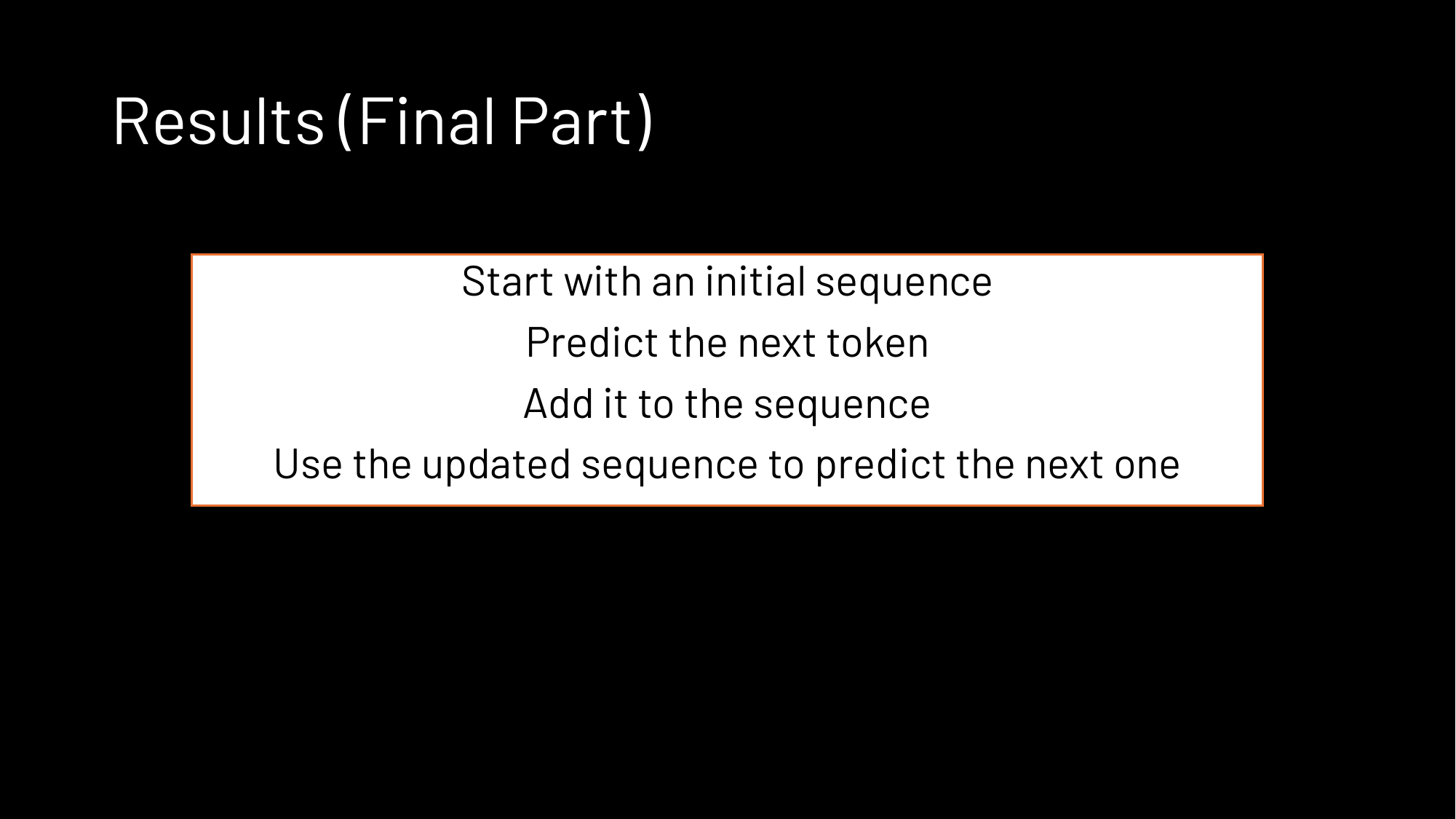

# Results (Final Part)
Start with an initial sequence
Predict the next token
Add it to the sequence
Use the updated sequence to predict the next one